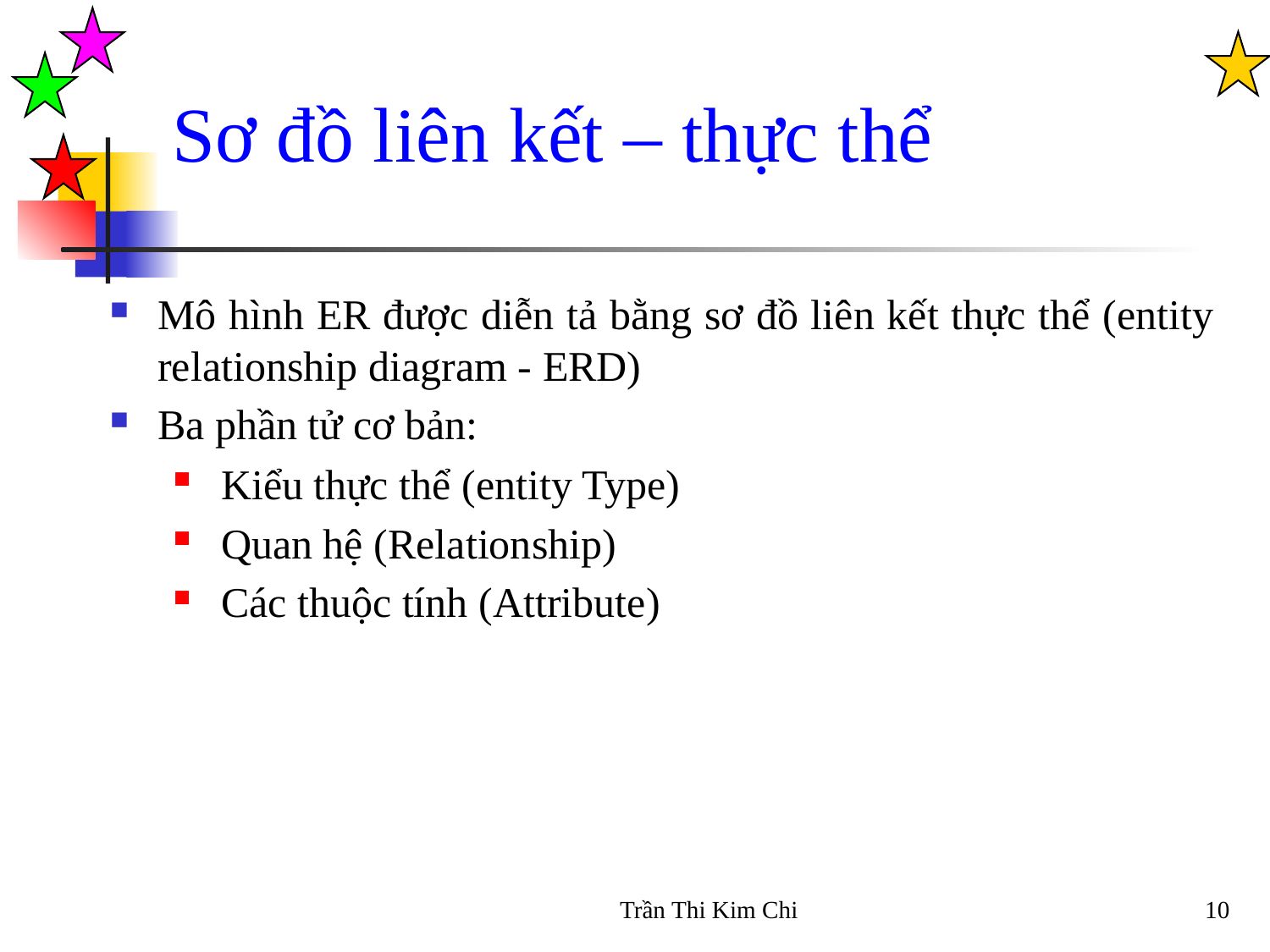

Sơ đồ liên kết – thực thể
Mô hình ER được diễn tả bằng sơ đồ liên kết thực thể (entity relationship diagram - ERD)
Ba phần tử cơ bản:
Kiểu thực thể (entity Type)
Quan hệ (Relationship)
Các thuộc tính (Attribute)
Trần Thi Kim Chi
10